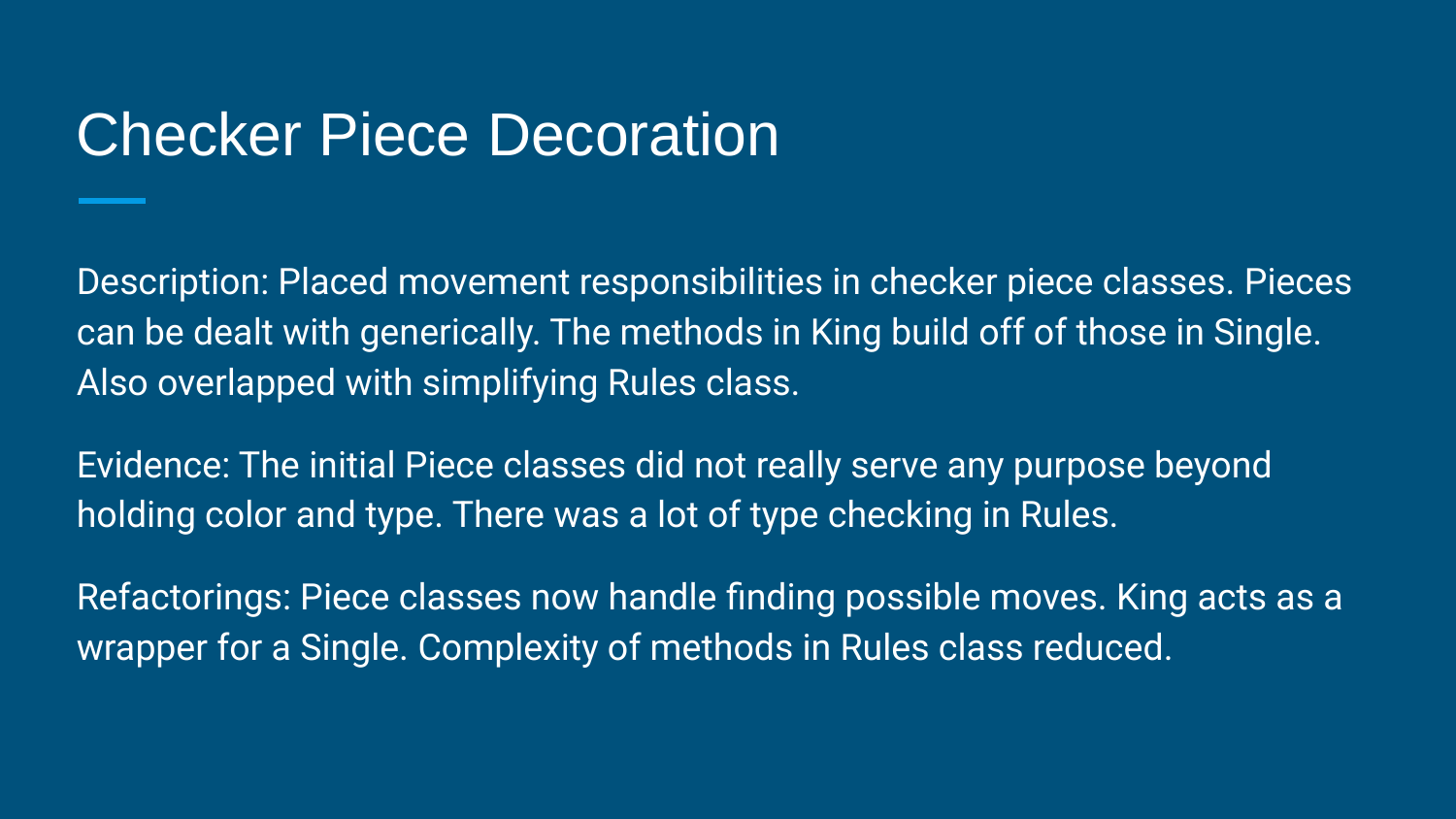

# Checker Piece Decoration
Description: Placed movement responsibilities in checker piece classes. Pieces can be dealt with generically. The methods in King build off of those in Single. Also overlapped with simplifying Rules class.
Evidence: The initial Piece classes did not really serve any purpose beyond holding color and type. There was a lot of type checking in Rules.
Refactorings: Piece classes now handle finding possible moves. King acts as a wrapper for a Single. Complexity of methods in Rules class reduced.